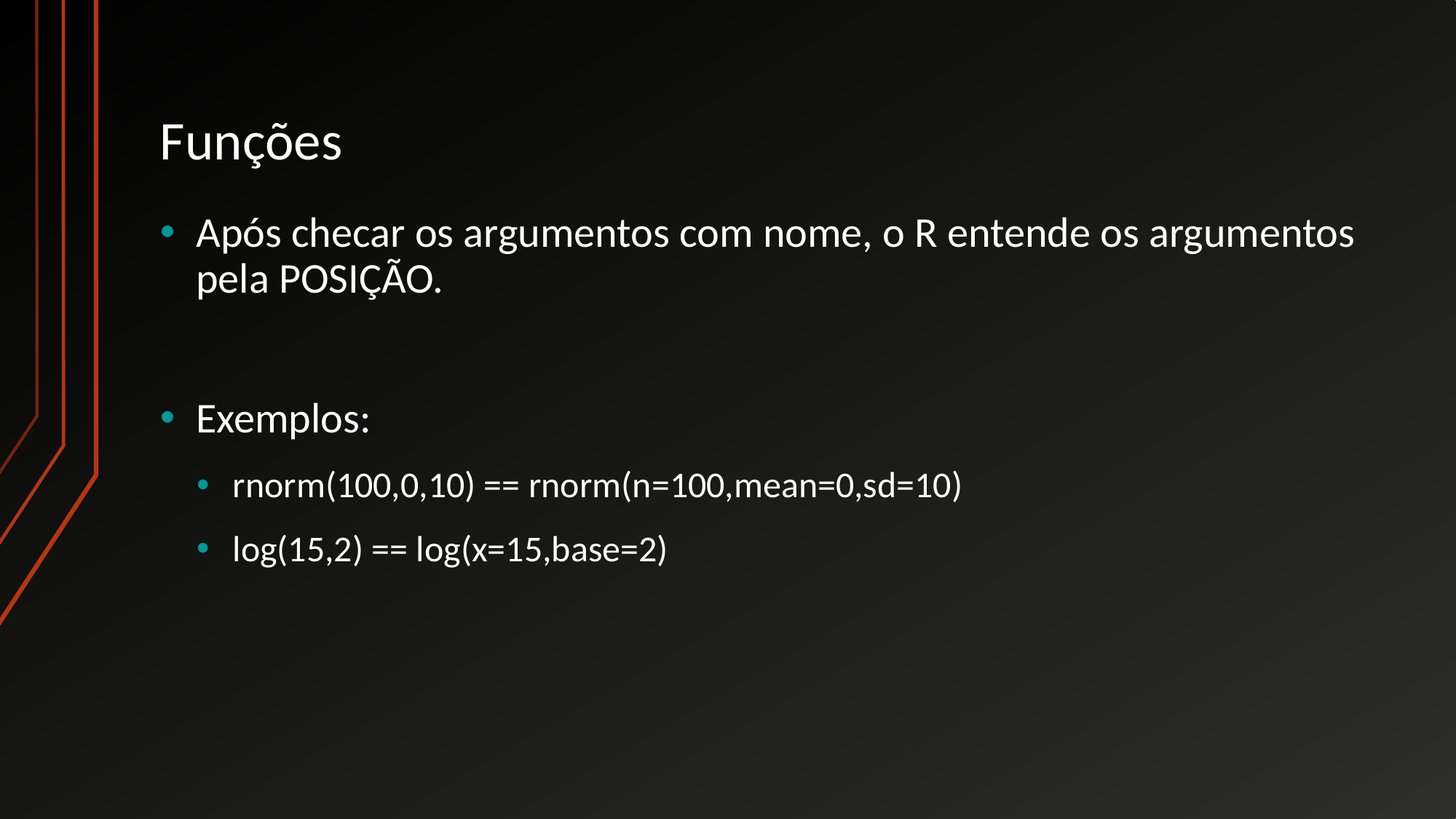

# Funções
Após checar os argumentos com nome, o R entende os argumentos pela POSIÇÃO.

Exemplos:
rnorm(100,0,10) == rnorm(n=100,mean=0,sd=10)
log(15,2) == log(x=15,base=2)